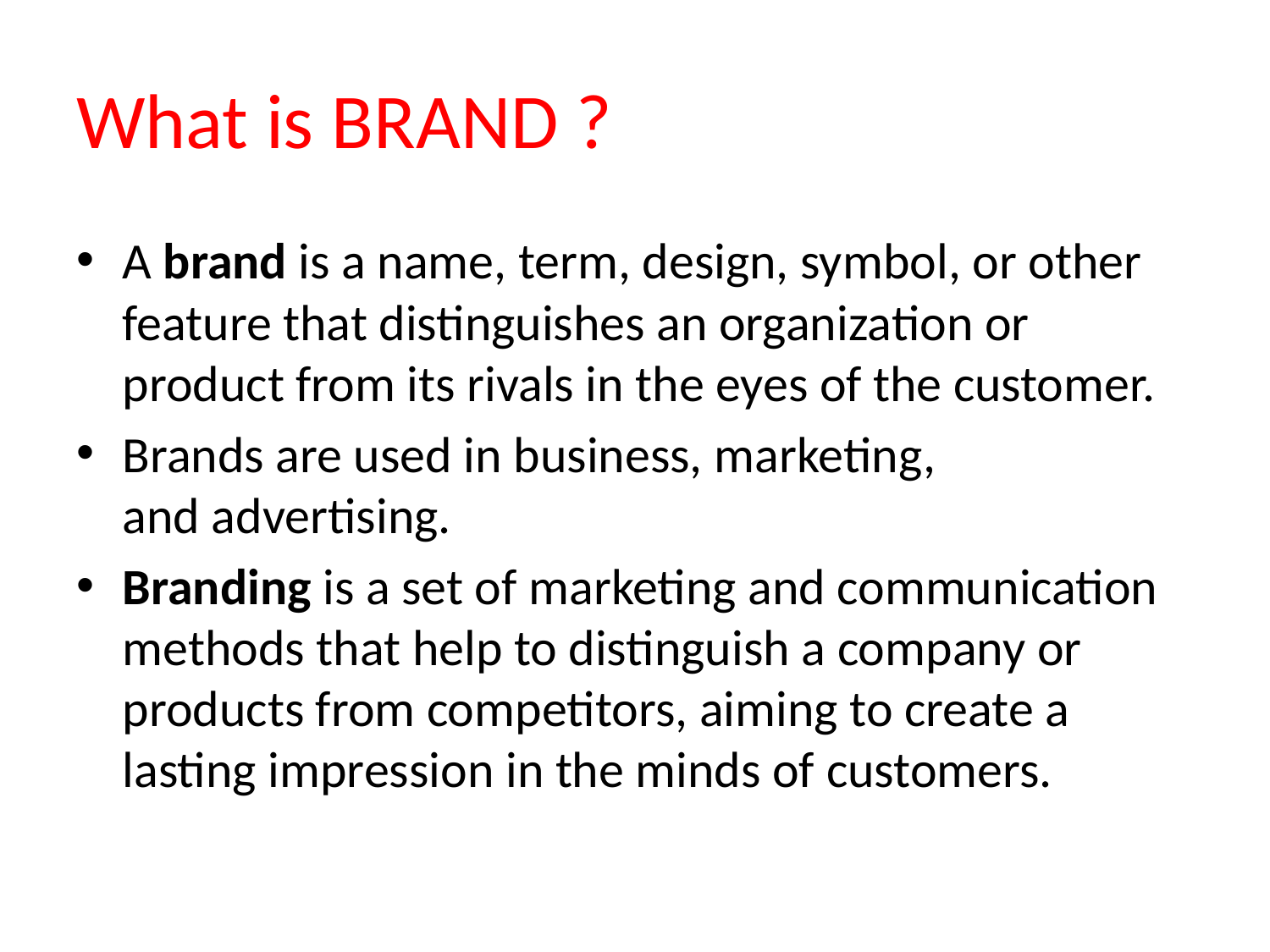

# What is BRAND ?
A brand is a name, term, design, symbol, or other feature that distinguishes an organization or product from its rivals in the eyes of the customer.
Brands are used in business, marketing, and advertising.
Branding is a set of marketing and communication methods that help to distinguish a company or products from competitors, aiming to create a lasting impression in the minds of customers.